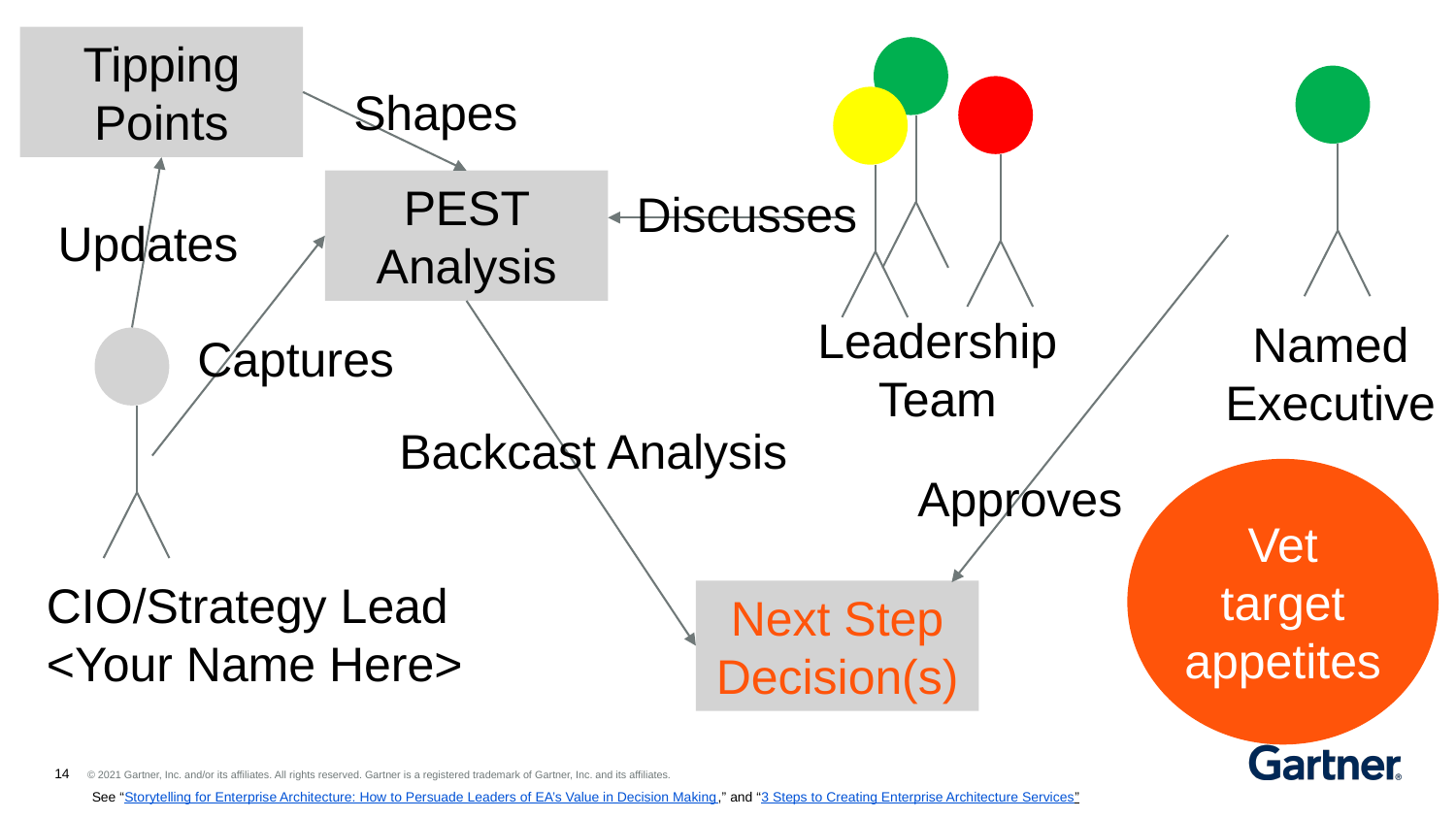

Tipping Points

Shapes

PEST Analysis
Discusses
Updates
Backcast Analysis
Leadership Team
Named
Executive
Captures

Vet target appetites
Approves
CIO/Strategy Lead
<Your Name Here>
Next Step Decision(s)
See “Storytelling for Enterprise Architecture: How to Persuade Leaders of EA’s Value in Decision Making,” and “3 Steps to Creating Enterprise Architecture Services”